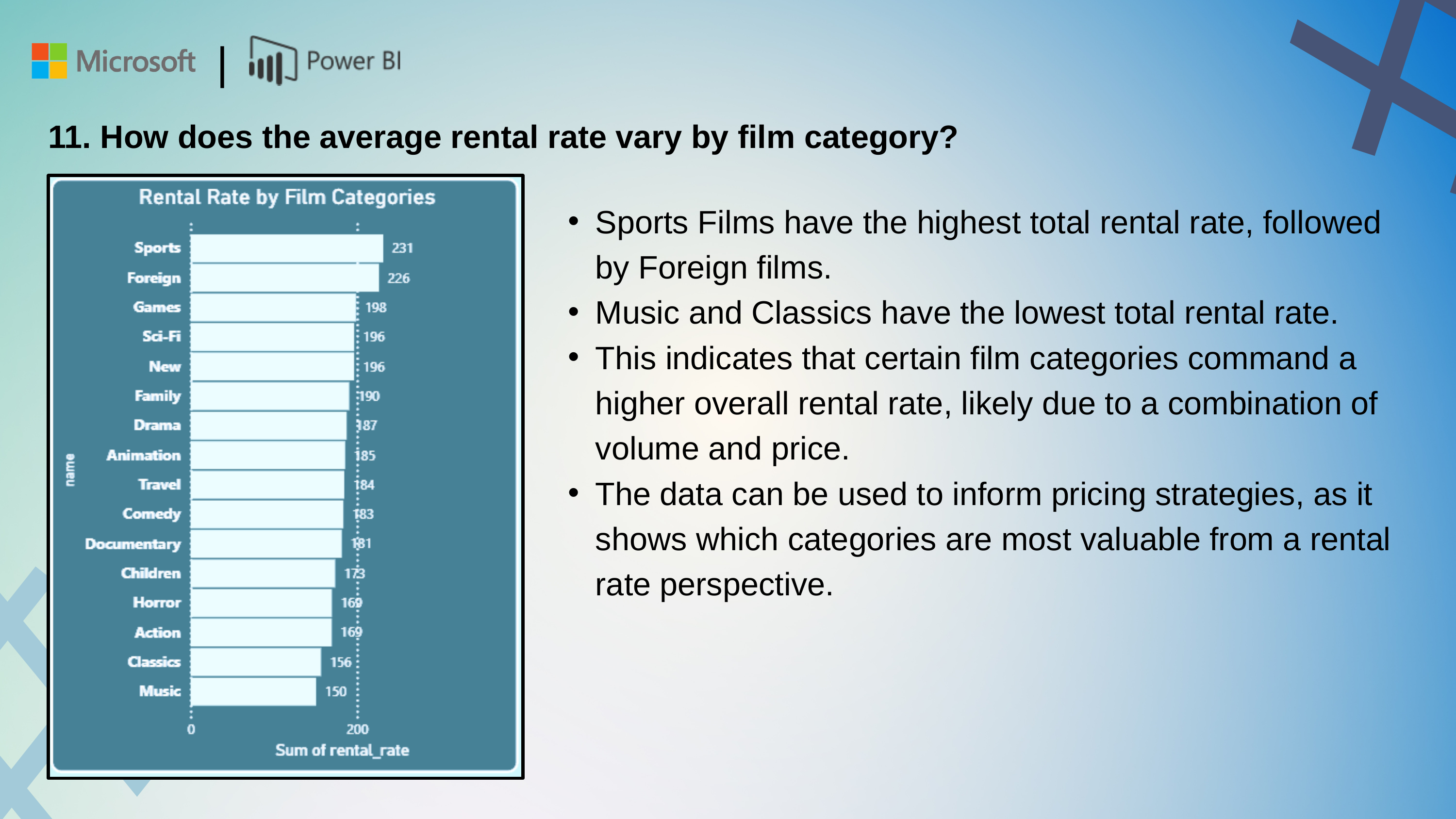

#

|

11. How does the average rental rate vary by film category?

Sports Films have the highest total rental rate, followed by Foreign films.
Music and Classics have the lowest total rental rate.
This indicates that certain film categories command a higher overall rental rate, likely due to a combination of volume and price.
The data can be used to inform pricing strategies, as it shows which categories are most valuable from a rental rate perspective.
#